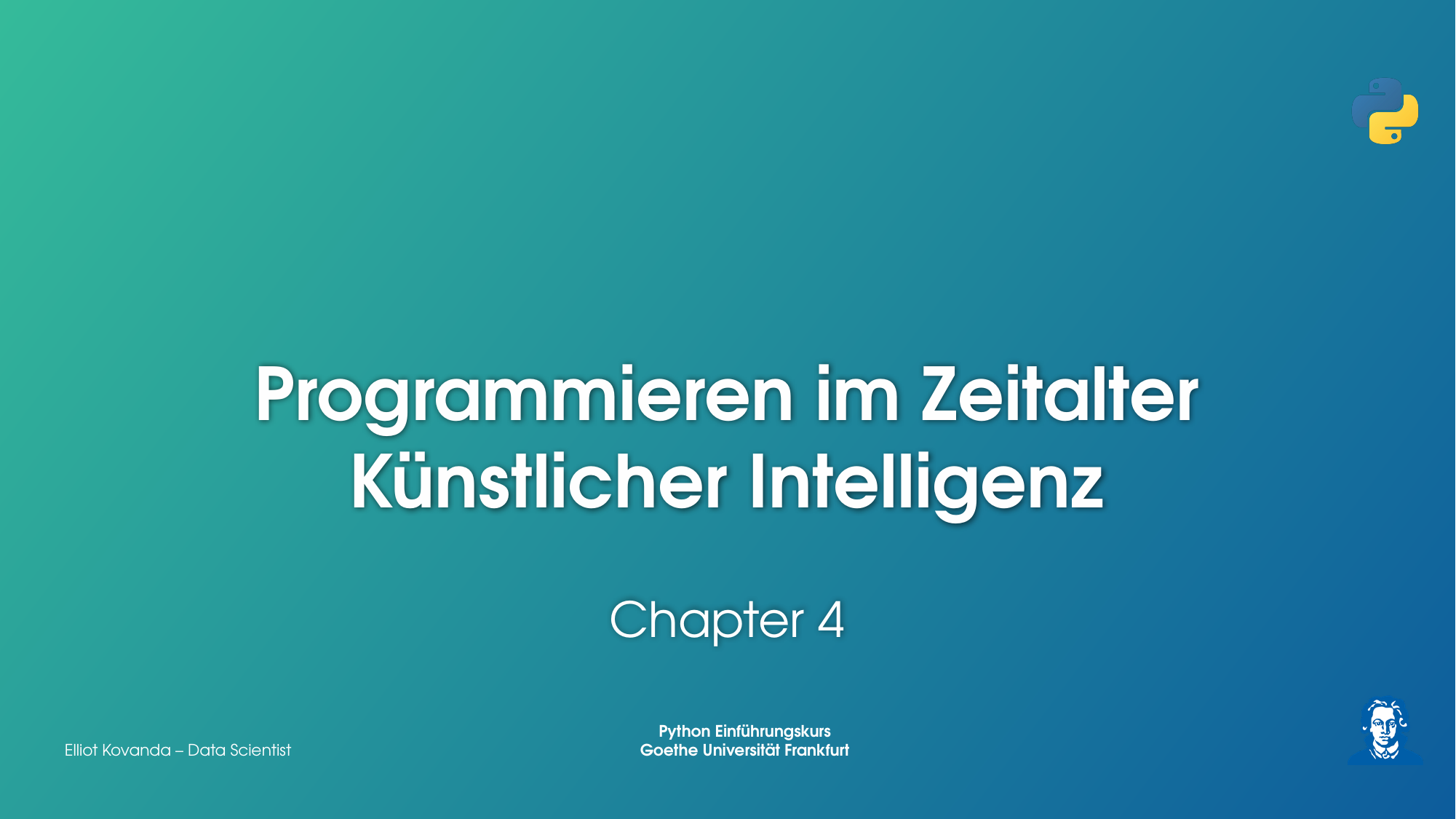

# Programmieren im Zeitalter Künstlicher Intelligenz
Chapter 4
Elliot Kovanda – Data Scientist